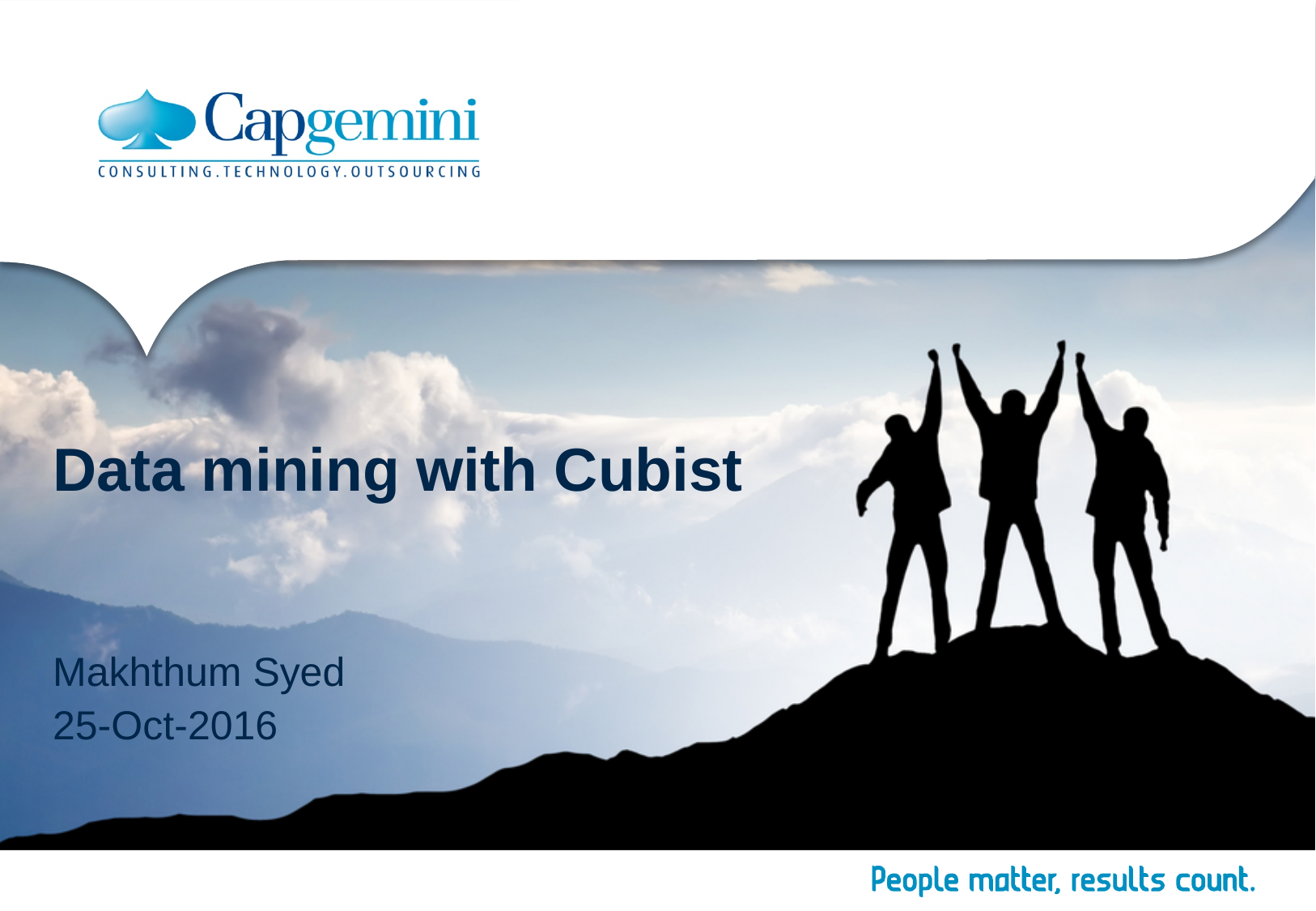

# Data mining with Cubist
Makhthum Syed
25-Oct-2016